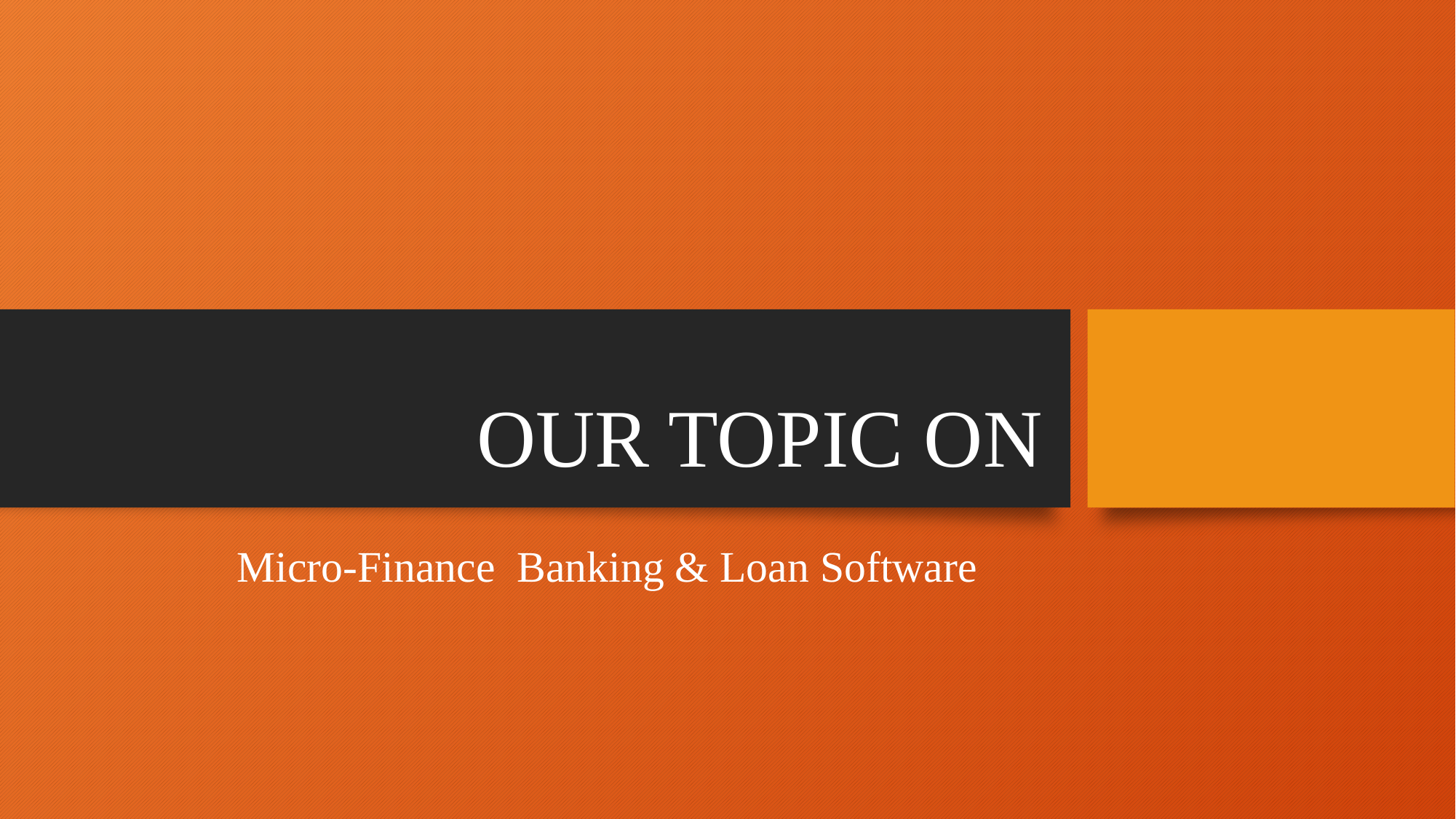

# OUR TOPIC ON
	Micro-Finance  Banking & Loan Software